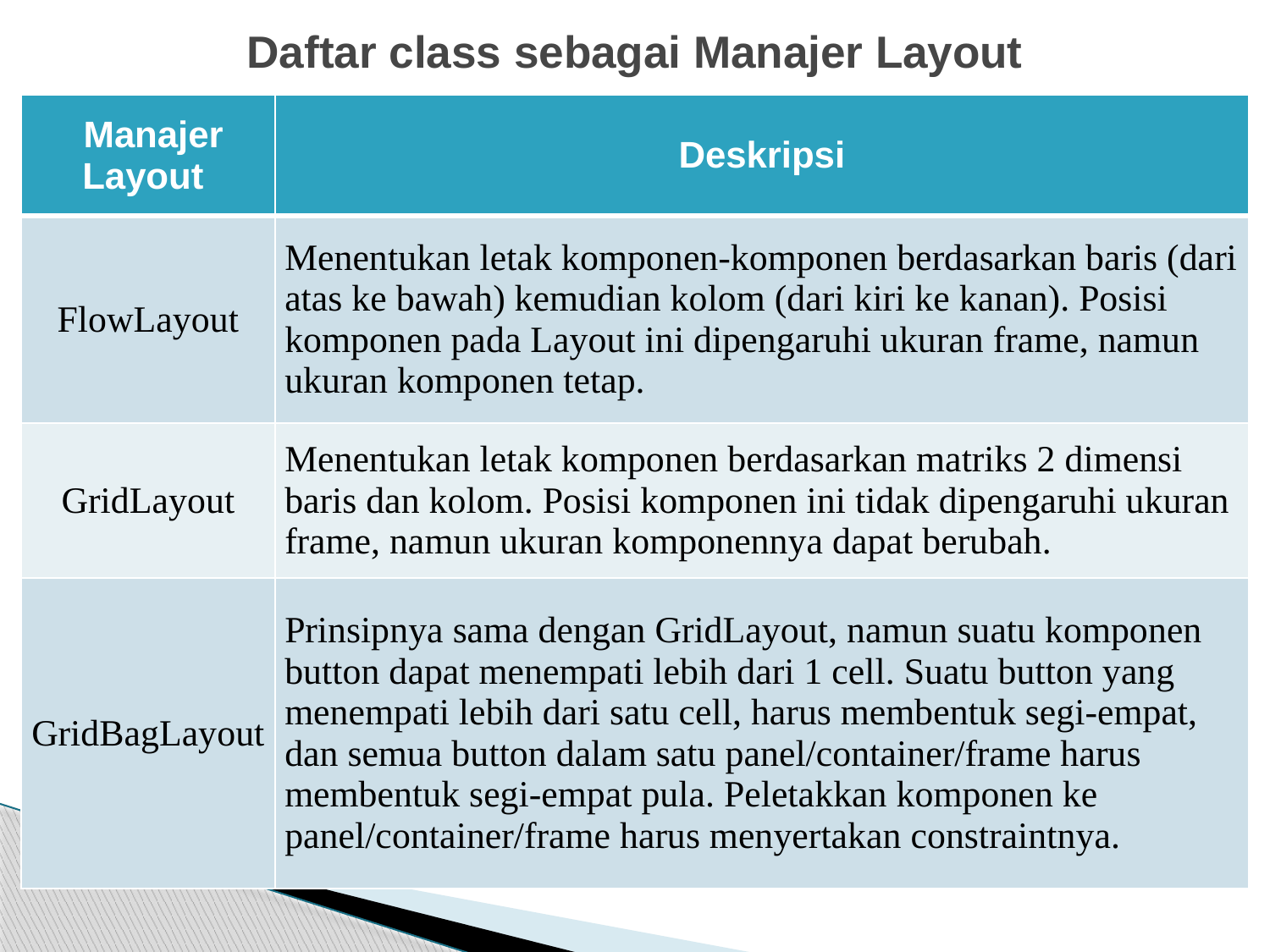

# Daftar class sebagai Manajer Layout
| Manajer Layout | Deskripsi |
| --- | --- |
| FlowLayout | Menentukan letak komponen-komponen berdasarkan baris (dari atas ke bawah) kemudian kolom (dari kiri ke kanan). Posisi komponen pada Layout ini dipengaruhi ukuran frame, namun ukuran komponen tetap. |
| GridLayout | Menentukan letak komponen berdasarkan matriks 2 dimensi baris dan kolom. Posisi komponen ini tidak dipengaruhi ukuran frame, namun ukuran komponennya dapat berubah. |
| GridBagLayout | Prinsipnya sama dengan GridLayout, namun suatu komponen button dapat menempati lebih dari 1 cell. Suatu button yang menempati lebih dari satu cell, harus membentuk segi-empat, dan semua button dalam satu panel/container/frame harus membentuk segi-empat pula. Peletakkan komponen ke panel/container/frame harus menyertakan constraintnya. |